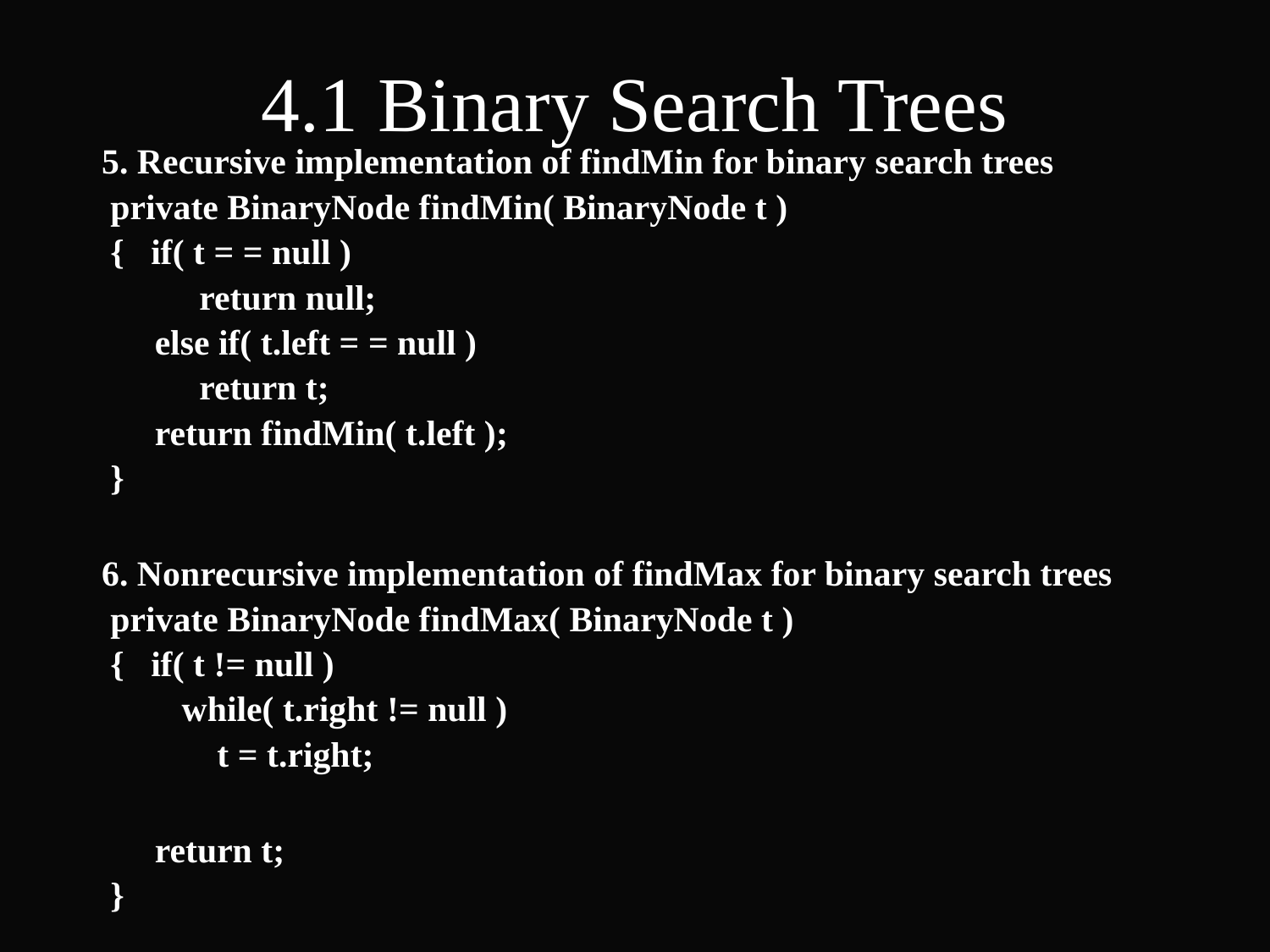

4.1 Binary Search Trees
5. Recursive implementation of findMin for binary search trees
 private BinaryNode findMin( BinaryNode t )
 {   if( t = = null )
           return null;
      else if( t.left = = null )
           return t;
      return findMin( t.left );
 }

6. Nonrecursive implementation of findMax for binary search trees
 private BinaryNode findMax( BinaryNode t )
 {   if( t != null )
         while( t.right != null )
             t = t.right;

      return t;
 }